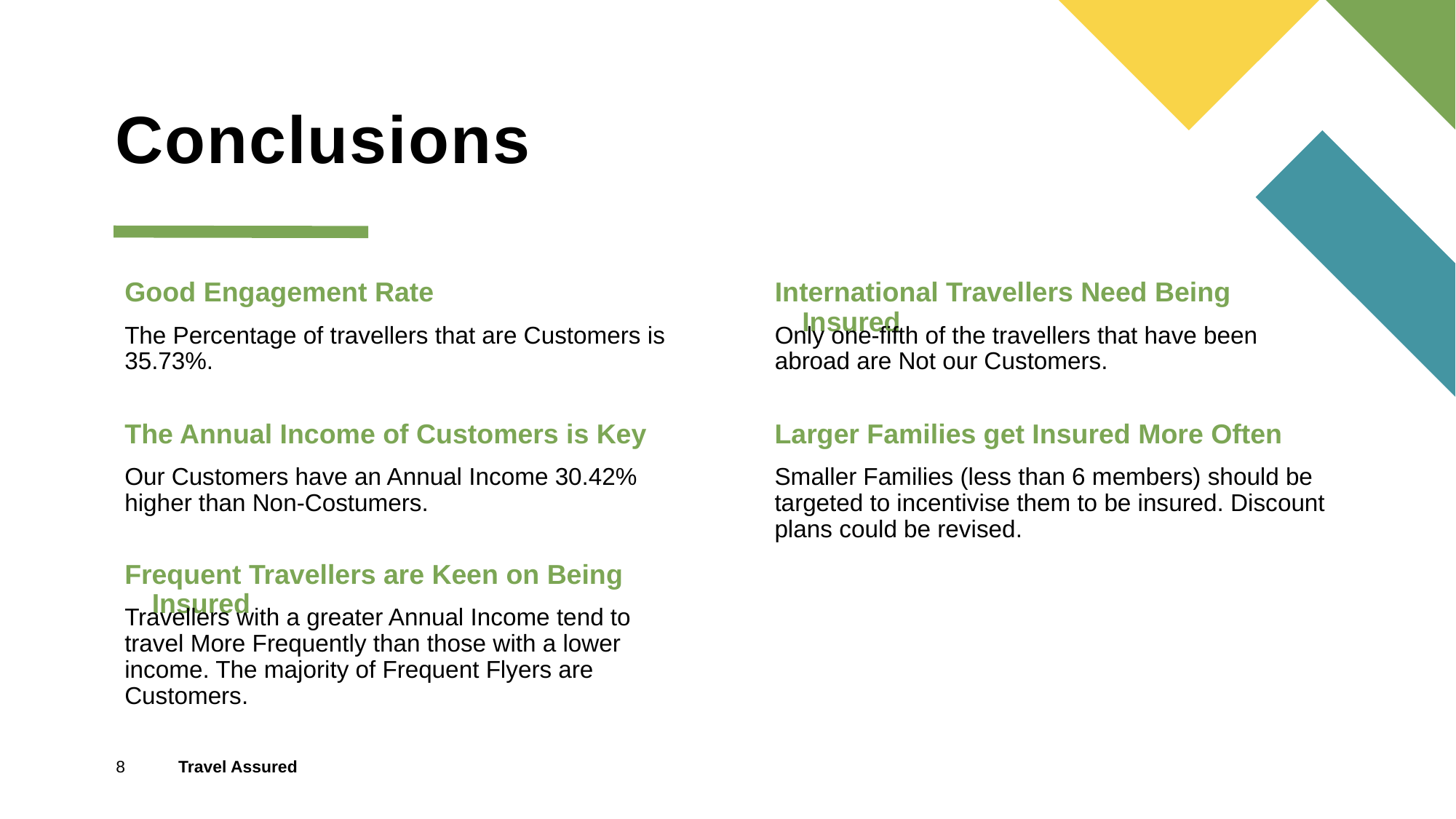

# Conclusions
Good Engagement Rate

International Travellers Need Being Insured
Only one-fifth of the travellers that have been abroad are Not our Customers.

The Percentage of travellers that are Customers is 35.73%.
The Annual Income of Customers is Key

Larger Families get Insured More Often
Smaller Families (less than 6 members) should be targeted to incentivise them to be insured. Discount plans could be revised.
Our Customers have an Annual Income 30.42% higher than Non-Costumers.
Frequent Travellers are Keen on Being Insured
Travellers with a greater Annual Income tend to travel More Frequently than those with a lower income. The majority of Frequent Flyers are Customers.

8
Travel Assured